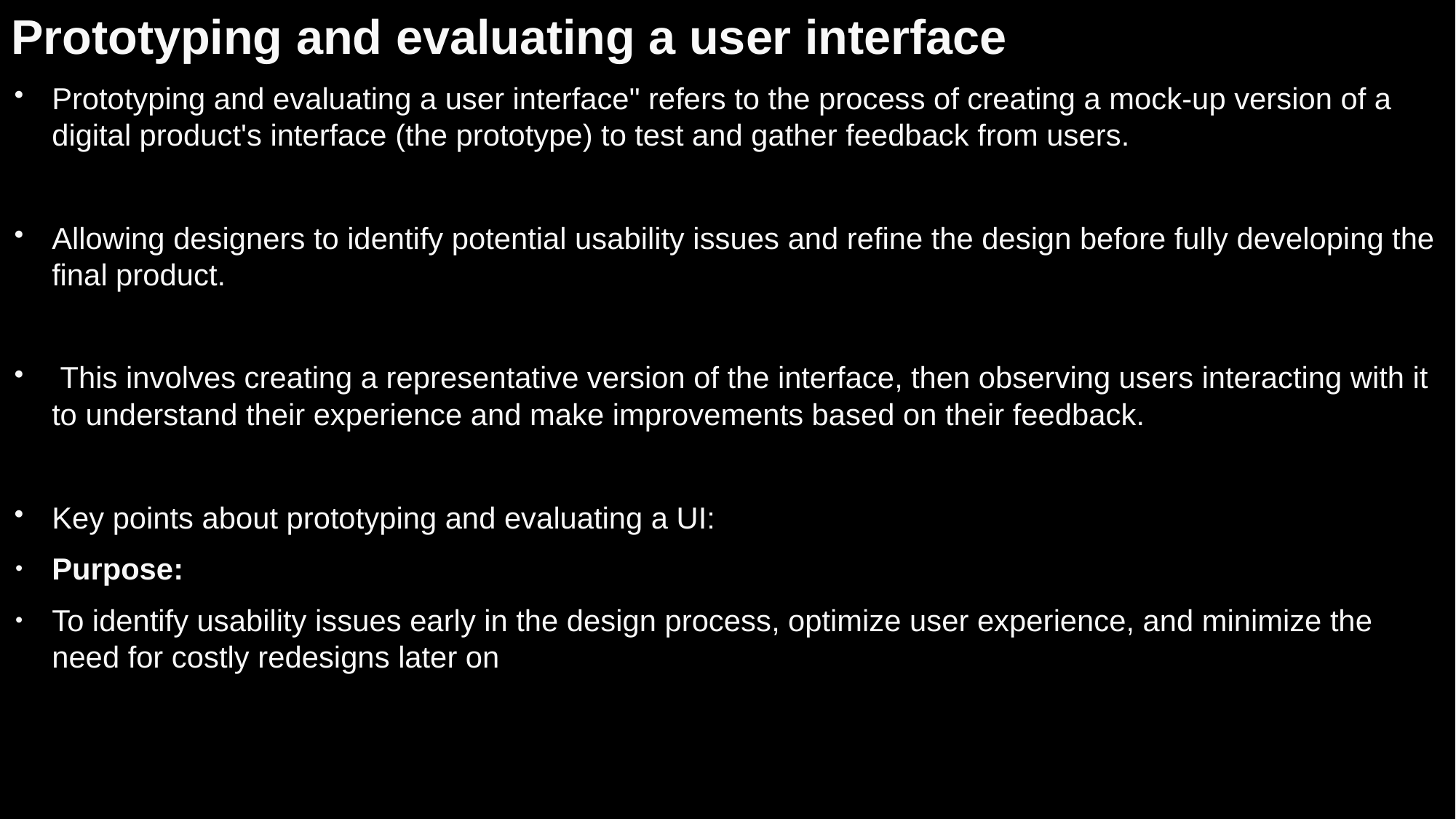

Prototyping and evaluating a user interface
Prototyping and evaluating a user interface" refers to the process of creating a mock-up version of a digital product's interface (the prototype) to test and gather feedback from users.

Allowing designers to identify potential usability issues and refine the design before fully developing the final product.

 This involves creating a representative version of the interface, then observing users interacting with it to understand their experience and make improvements based on their feedback.

Key points about prototyping and evaluating a UI:
Purpose:
To identify usability issues early in the design process, optimize user experience, and minimize the need for costly redesigns later on